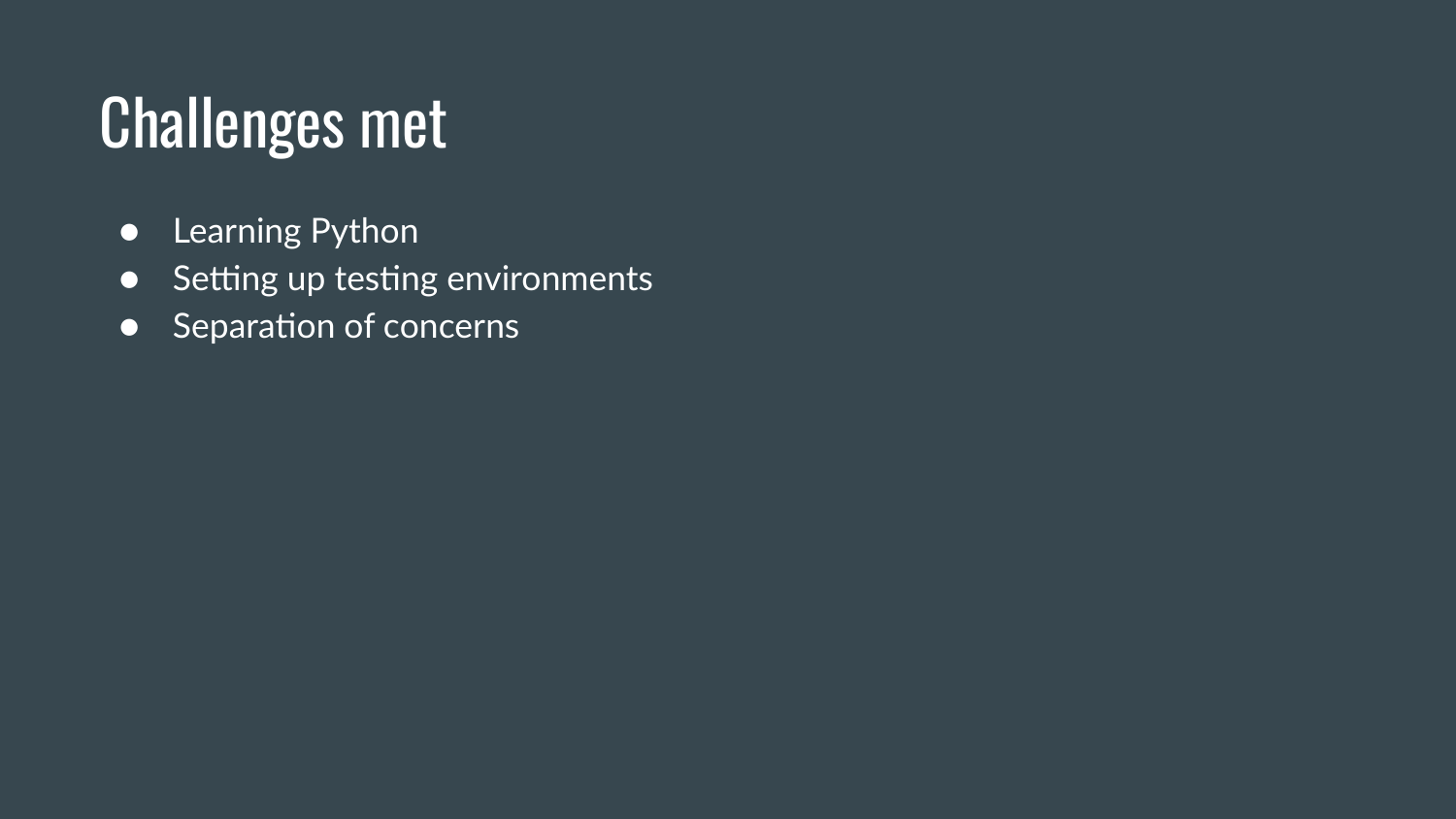

Challenges met
Learning Python
Setting up testing environments
Separation of concerns